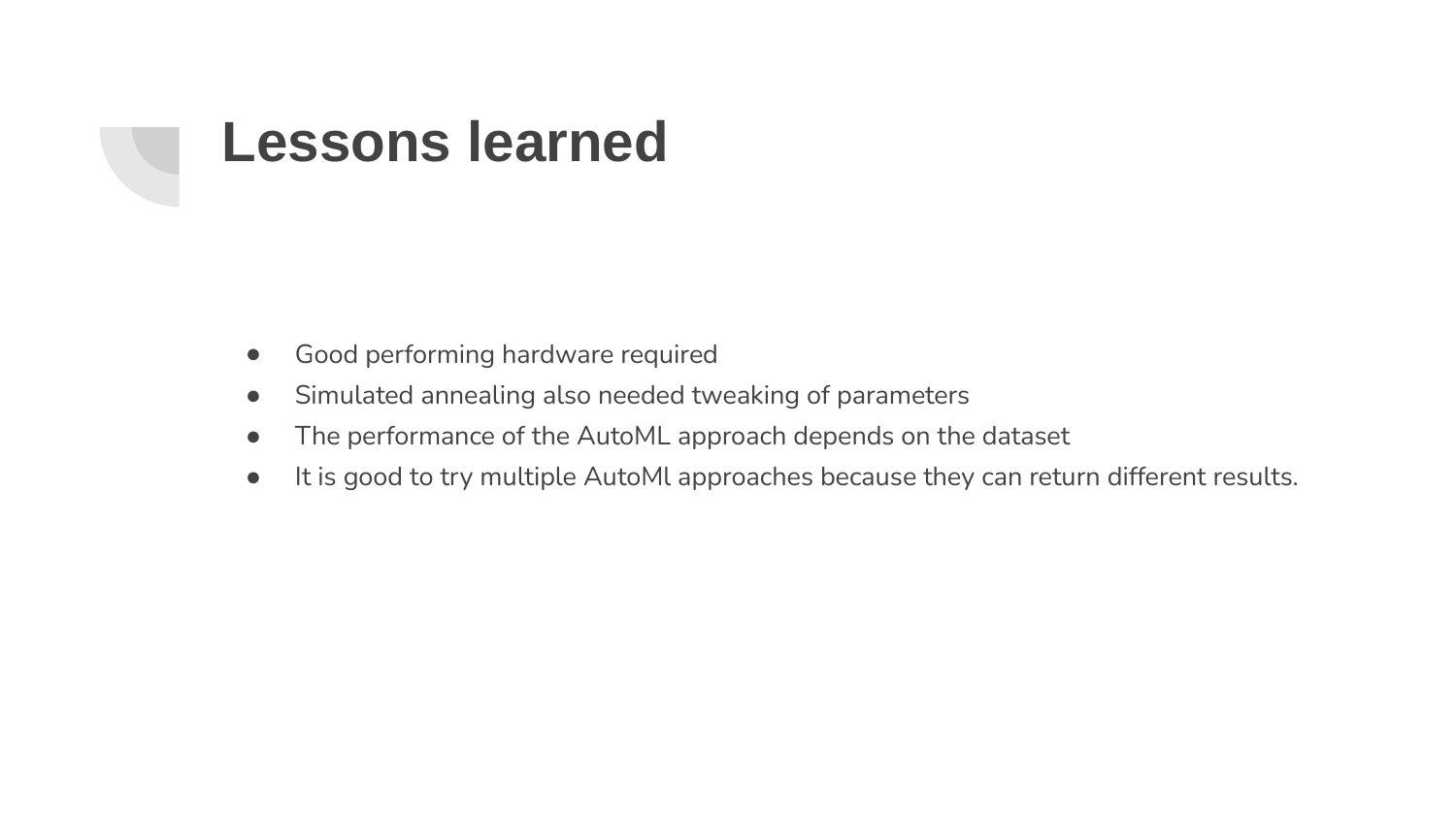

# Lessons learned
Good performing hardware required
Simulated annealing also needed tweaking of parameters
The performance of the AutoML approach depends on the dataset
It is good to try multiple AutoMl approaches because they can return different results.